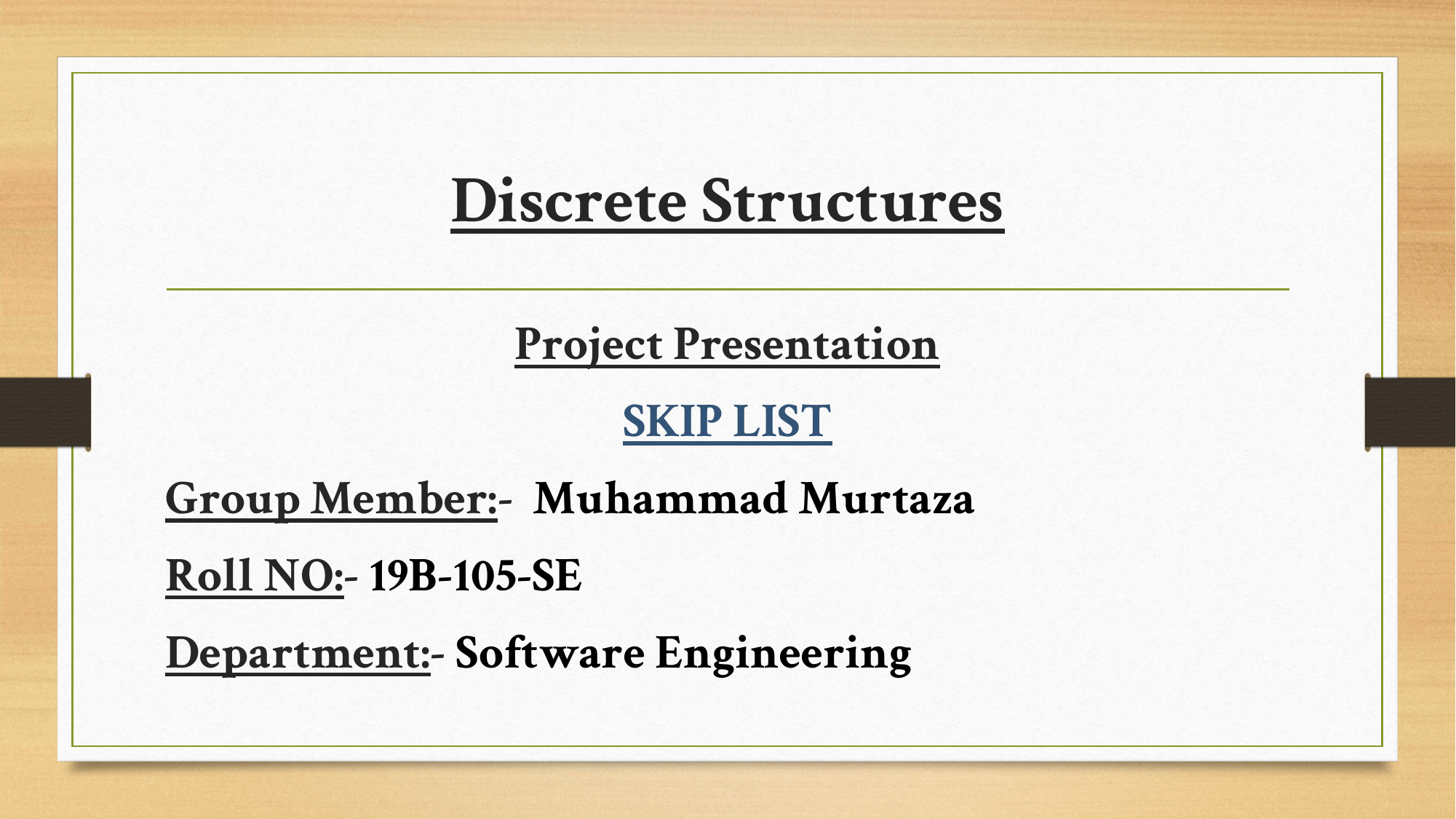

# Discrete Structures
Project Presentation
SKIP LIST
Group Member:-  Muhammad Murtaza
Roll NO:- 19B-105-SE
Department:- Software Engineering